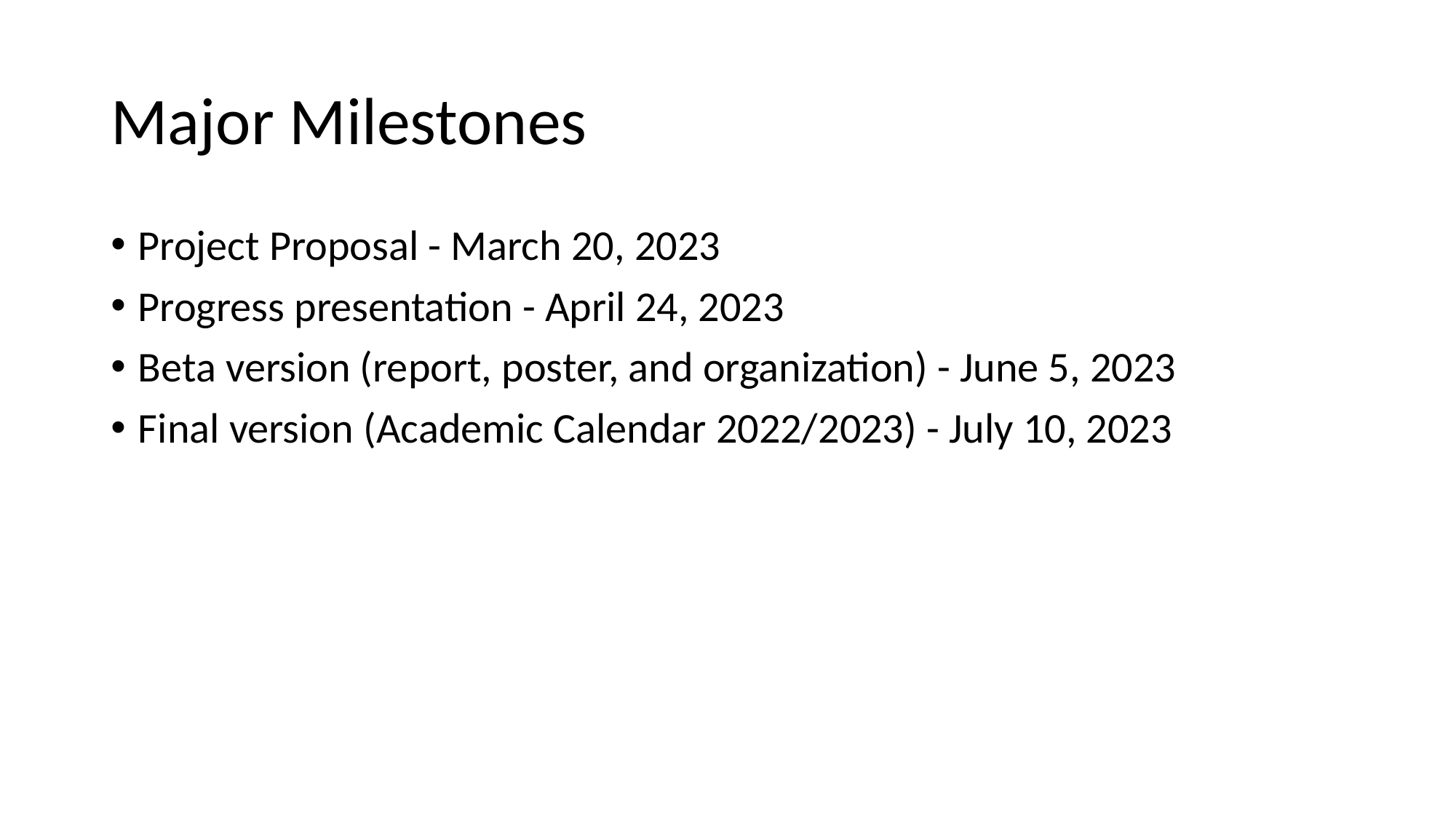

# Major Milestones
Project Proposal - March 20, 2023
Progress presentation - April 24, 2023
Beta version (report, poster, and organization) - June 5, 2023
Final version (Academic Calendar 2022/2023) - July 10, 2023